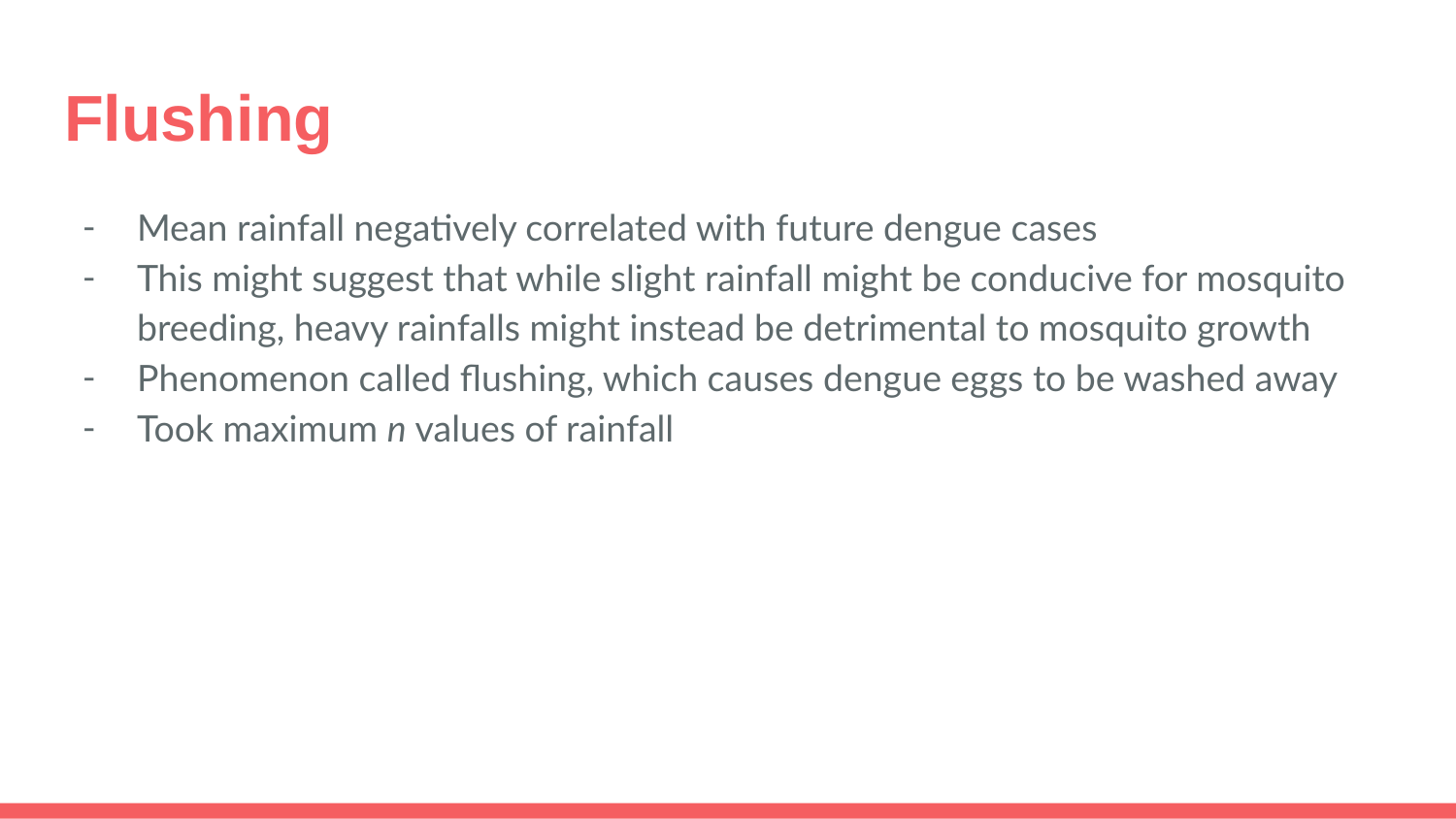

# Flushing
Mean rainfall negatively correlated with future dengue cases
This might suggest that while slight rainfall might be conducive for mosquito breeding, heavy rainfalls might instead be detrimental to mosquito growth
Phenomenon called flushing, which causes dengue eggs to be washed away
Took maximum n values of rainfall